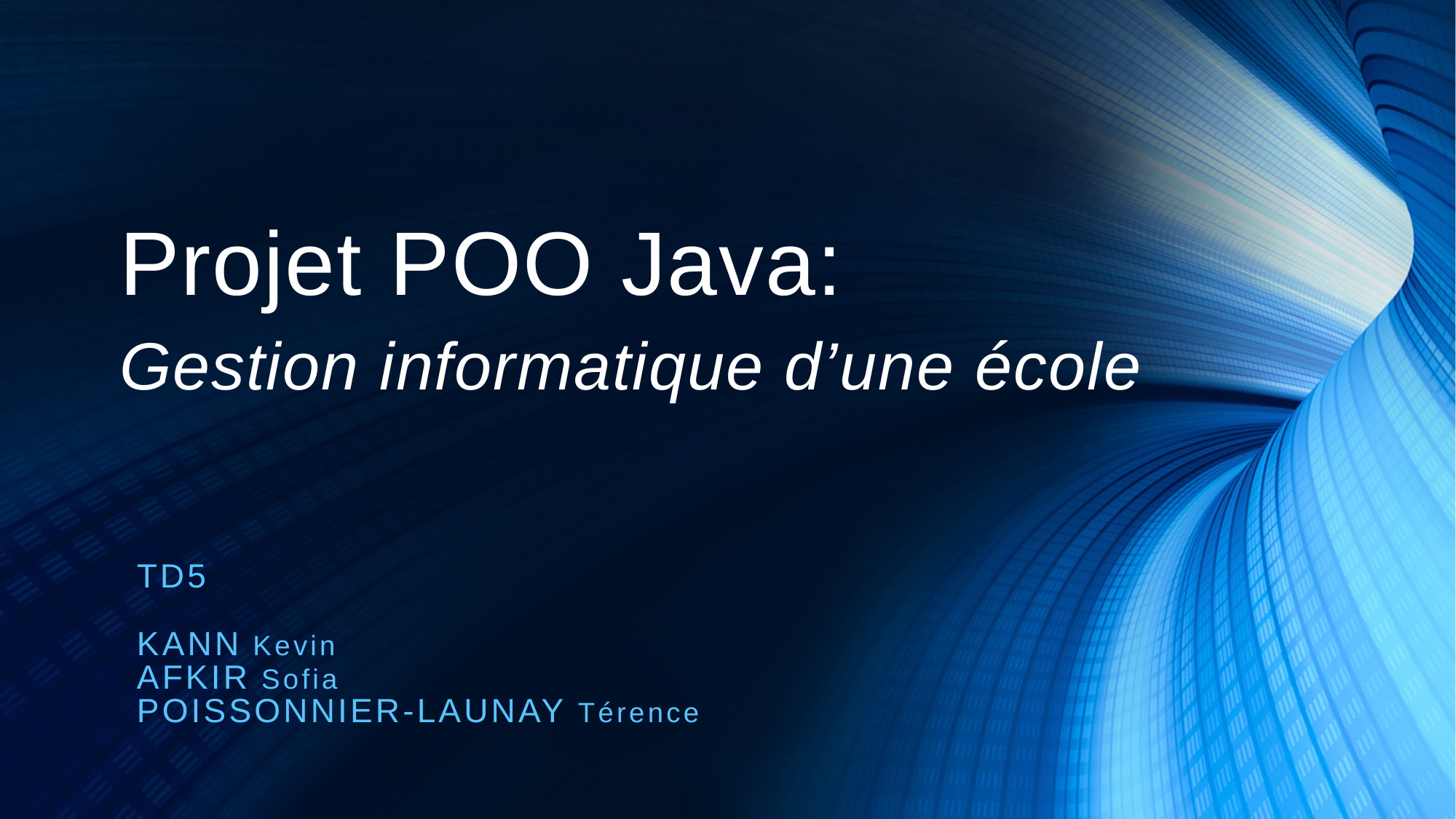

# Projet POO Java: Gestion informatique d’une école
TD5

Kann Kevin
Afkir Sofia
POISSONNIER-LAUNAY Térence